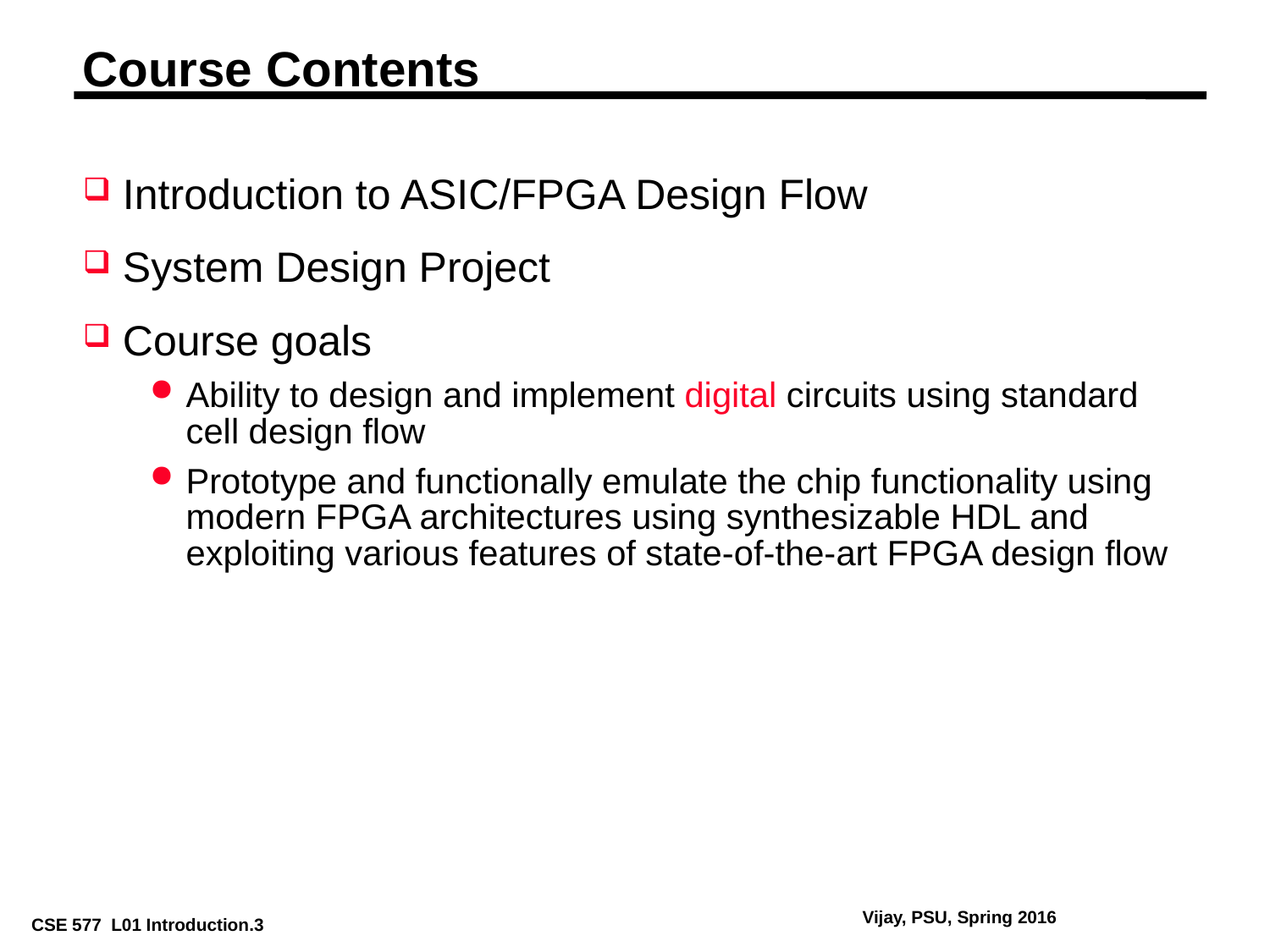

# Course Contents
Introduction to ASIC/FPGA Design Flow
System Design Project
Course goals
Ability to design and implement digital circuits using standard cell design flow
Prototype and functionally emulate the chip functionality using modern FPGA architectures using synthesizable HDL and exploiting various features of state-of-the-art FPGA design flow